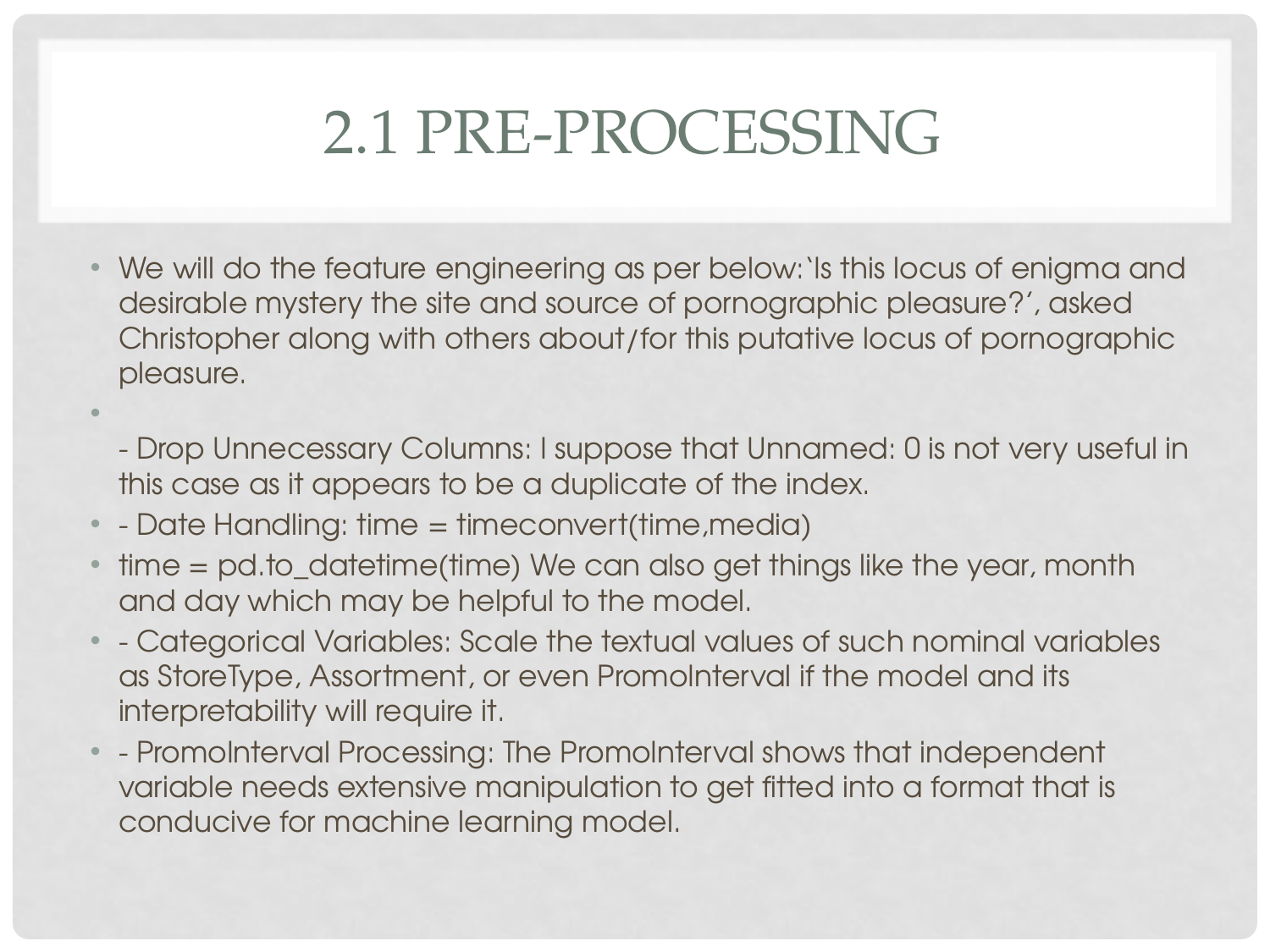

# 2.1 Pre-processing
We will do the feature engineering as per below:‘Is this locus of enigma and desirable mystery the site and source of pornographic pleasure?’, asked Christopher along with others about/for this putative locus of pornographic pleasure.
- Drop Unnecessary Columns: I suppose that Unnamed: 0 is not very useful in this case as it appears to be a duplicate of the index.
- Date Handling: time = timeconvert(time,media)
time = pd.to_datetime(time) We can also get things like the year, month and day which may be helpful to the model.
- Categorical Variables: Scale the textual values of such nominal variables as StoreType, Assortment, or even PromoInterval if the model and its interpretability will require it.
- PromoInterval Processing: The PromoInterval shows that independent variable needs extensive manipulation to get fitted into a format that is conducive for machine learning model.